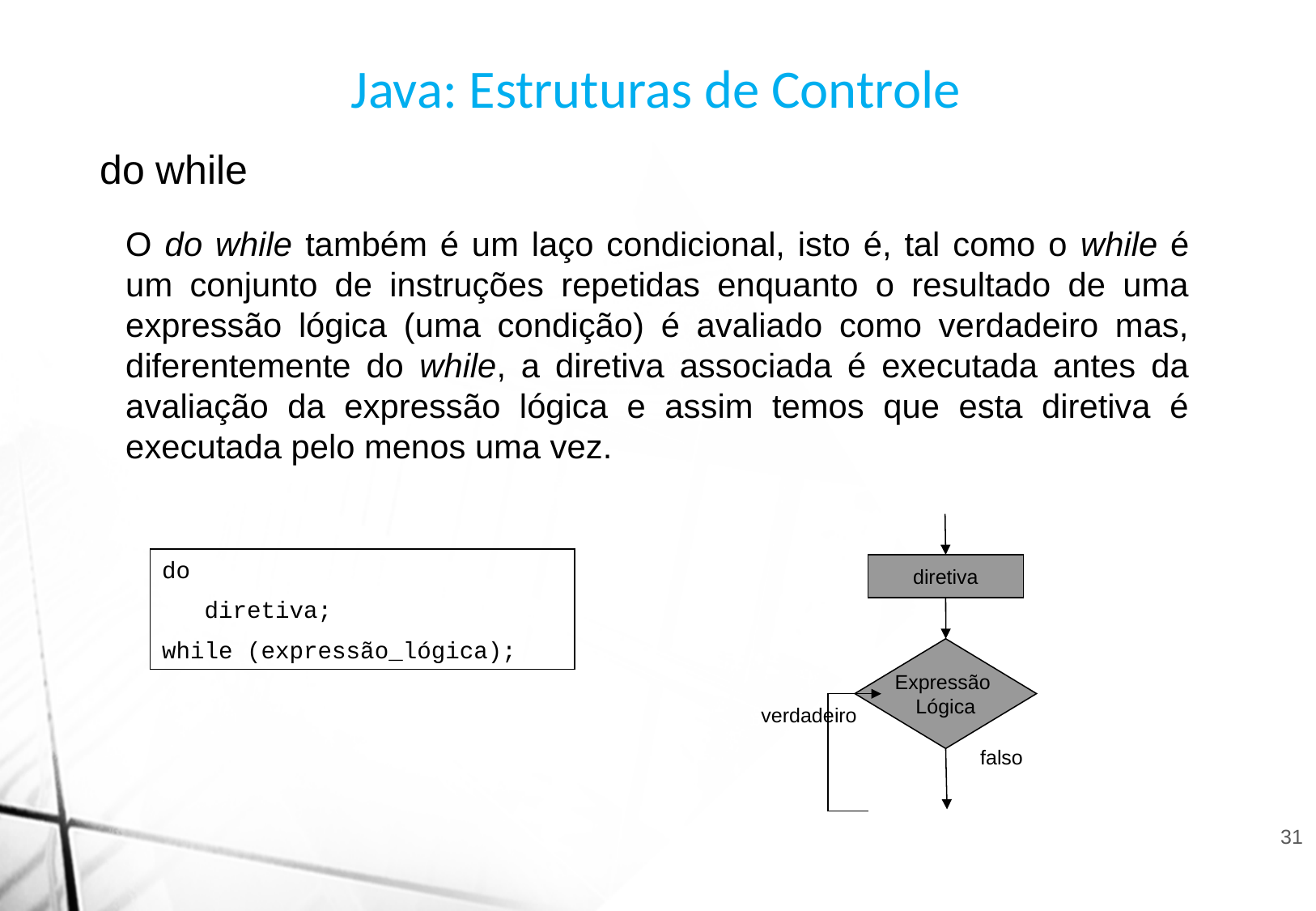

Java: Estruturas de Controle
do while
O do while também é um laço condicional, isto é, tal como o while é um conjunto de instruções repetidas enquanto o resultado de uma expressão lógica (uma condição) é avaliado como verdadeiro mas, diferentemente do while, a diretiva associada é executada antes da avaliação da expressão lógica e assim temos que esta diretiva é executada pelo menos uma vez.

do
   diretiva;
while (expressão_lógica);
diretiva

Expressão
Lógica

verdadeiro
falso

31